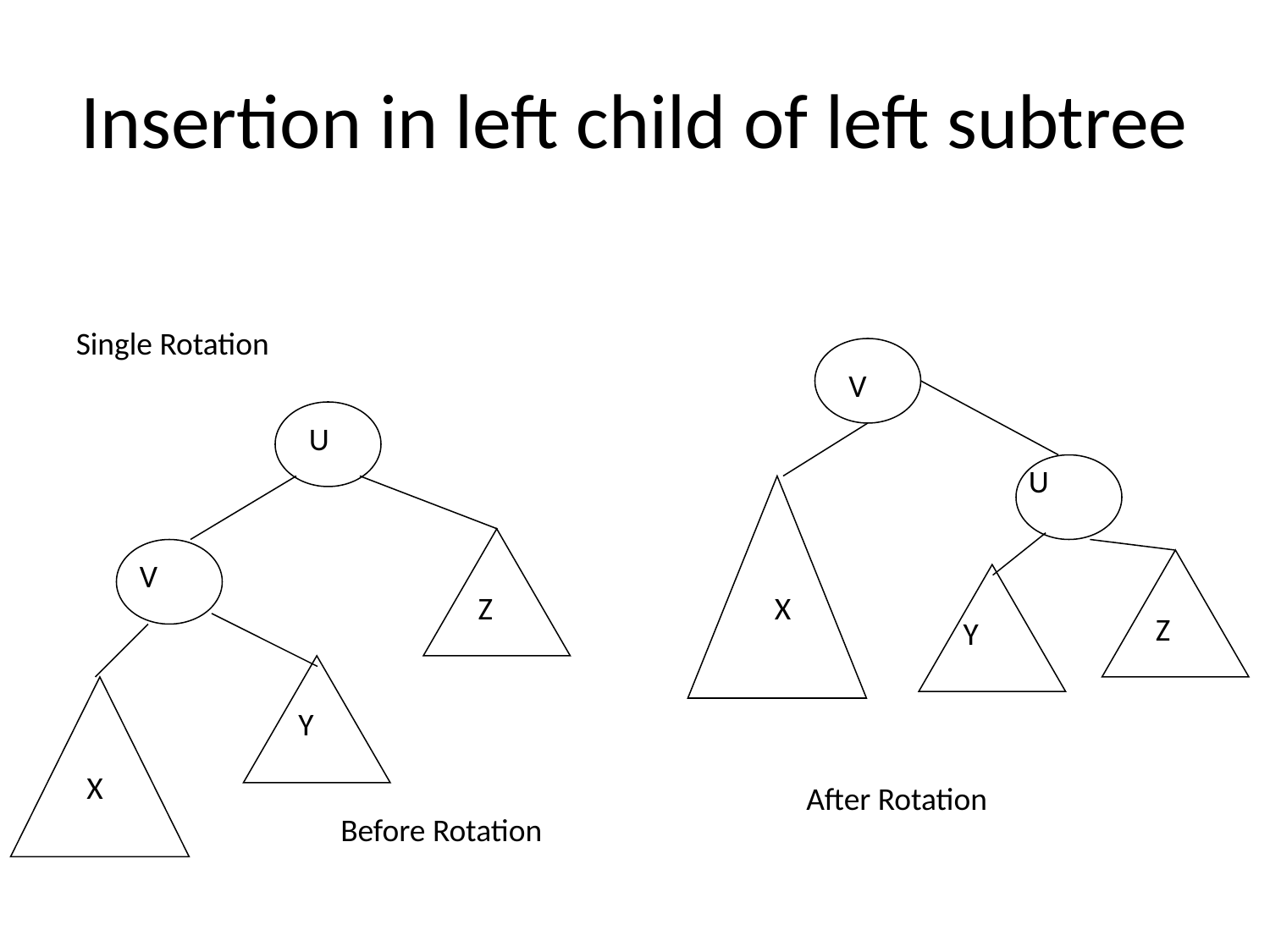

# Insertion in left child of left subtree
Single Rotation

V

U

U

X

Y

Z
V
Z

Y
X
After Rotation
Before Rotation